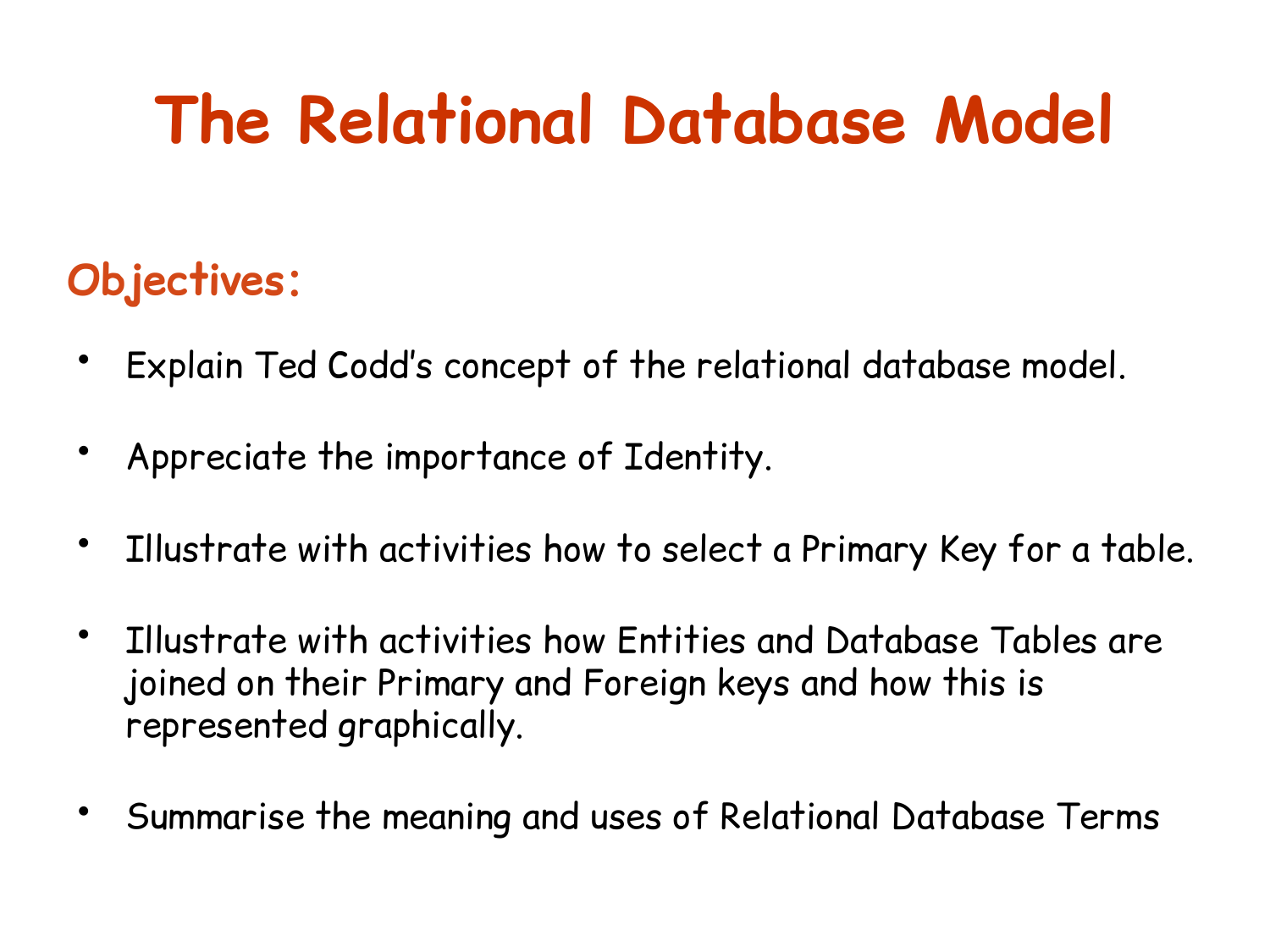

# The Relational Database Model
Objectives:
Explain Ted Codd’s concept of the relational database model.
Appreciate the importance of Identity.
Illustrate with activities how to select a Primary Key for a table.
Illustrate with activities how Entities and Database Tables are joined on their Primary and Foreign keys and how this is represented graphically.
Summarise the meaning and uses of Relational Database Terms